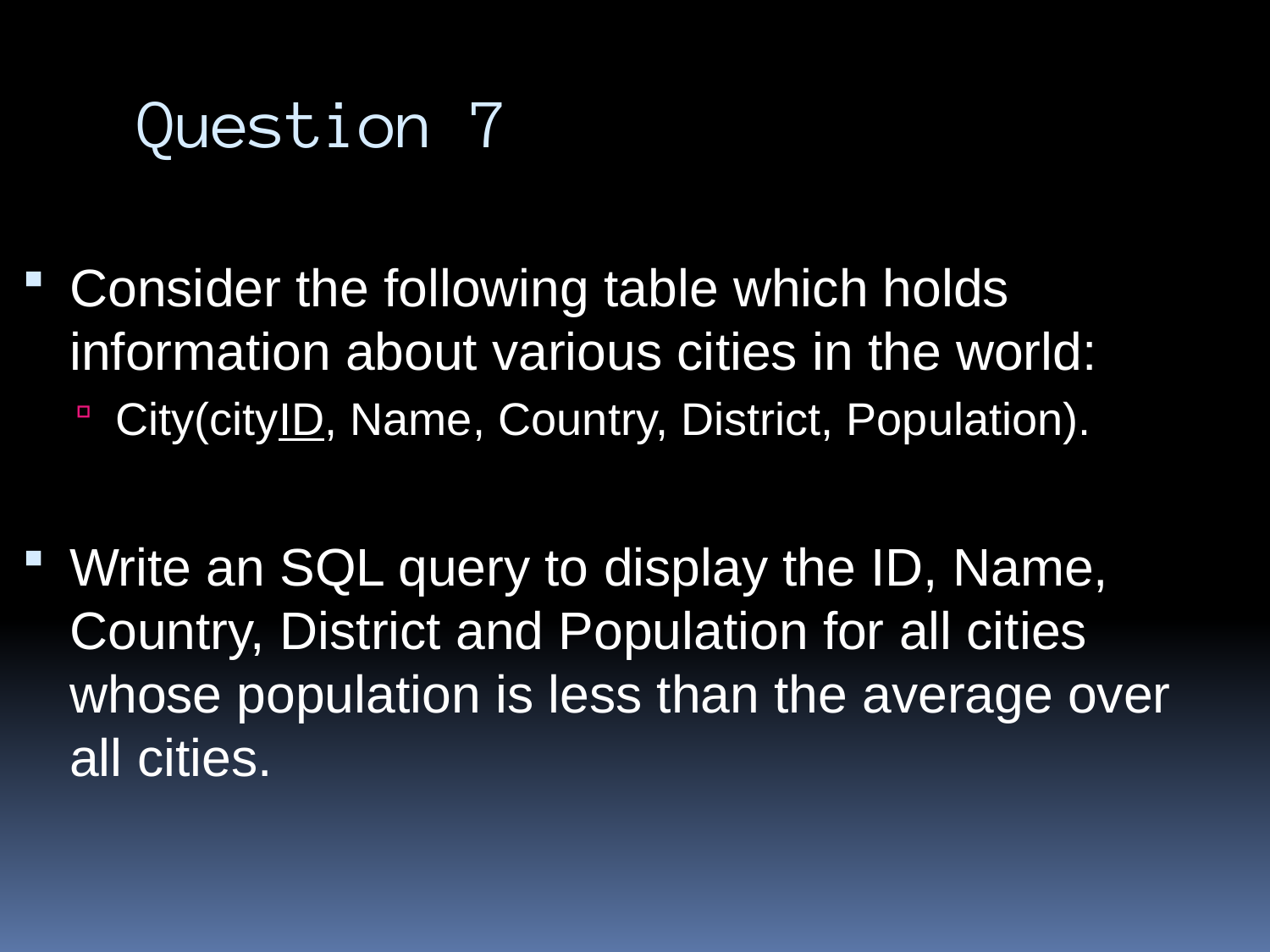

# Question 7
Consider the following table which holds information about various cities in the world:
City(cityID, Name, Country, District, Population).

Write an SQL query to display the ID, Name, Country, District and Population for all cities whose population is less than the average over all cities.